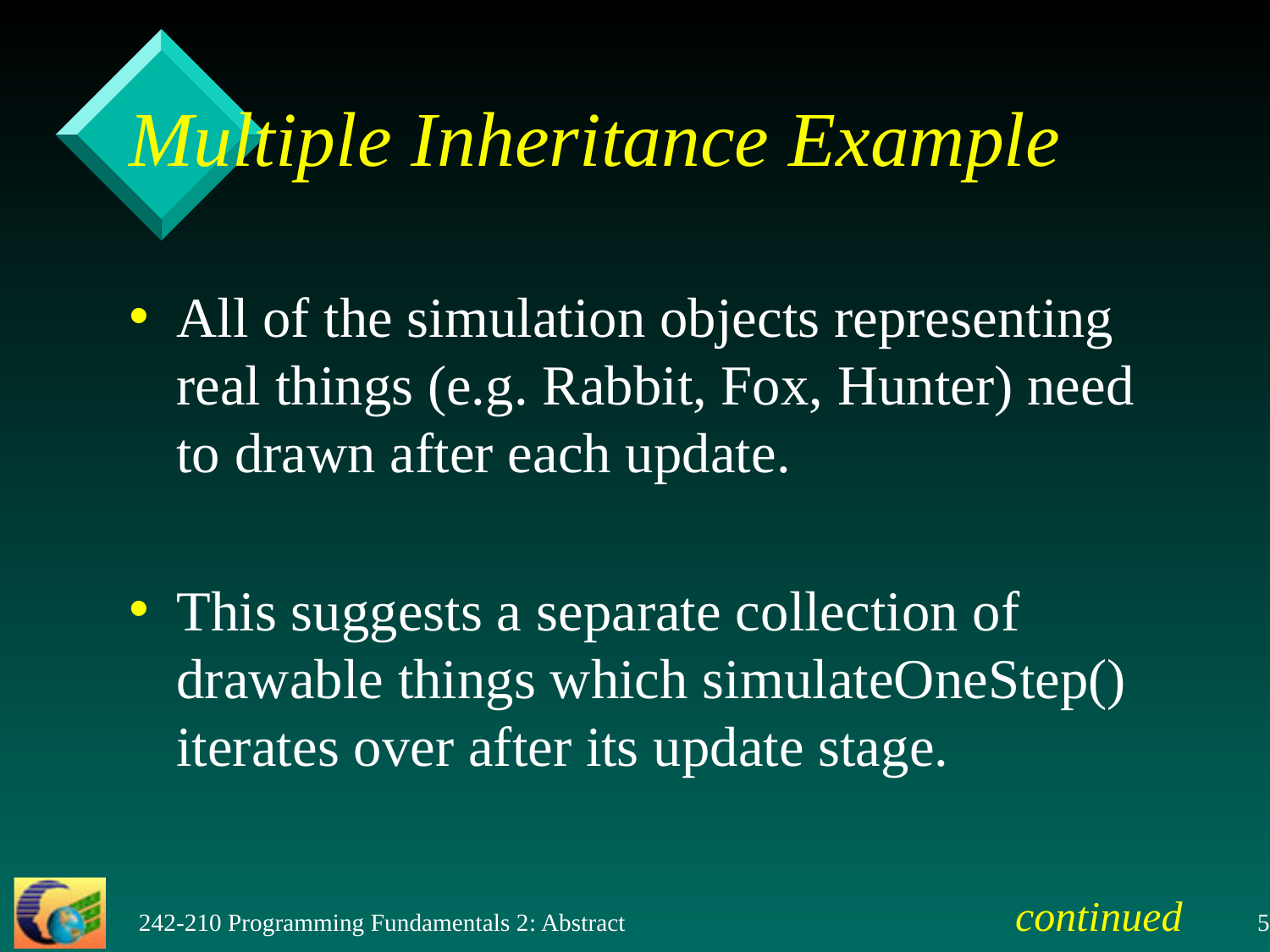

# Multiple Inheritance Example
All of the simulation objects representing real things (e.g. Rabbit, Fox, Hunter) need to drawn after each update.

This suggests a separate collection of drawable things which simulateOneStep() iterates over after its update stage.

continued